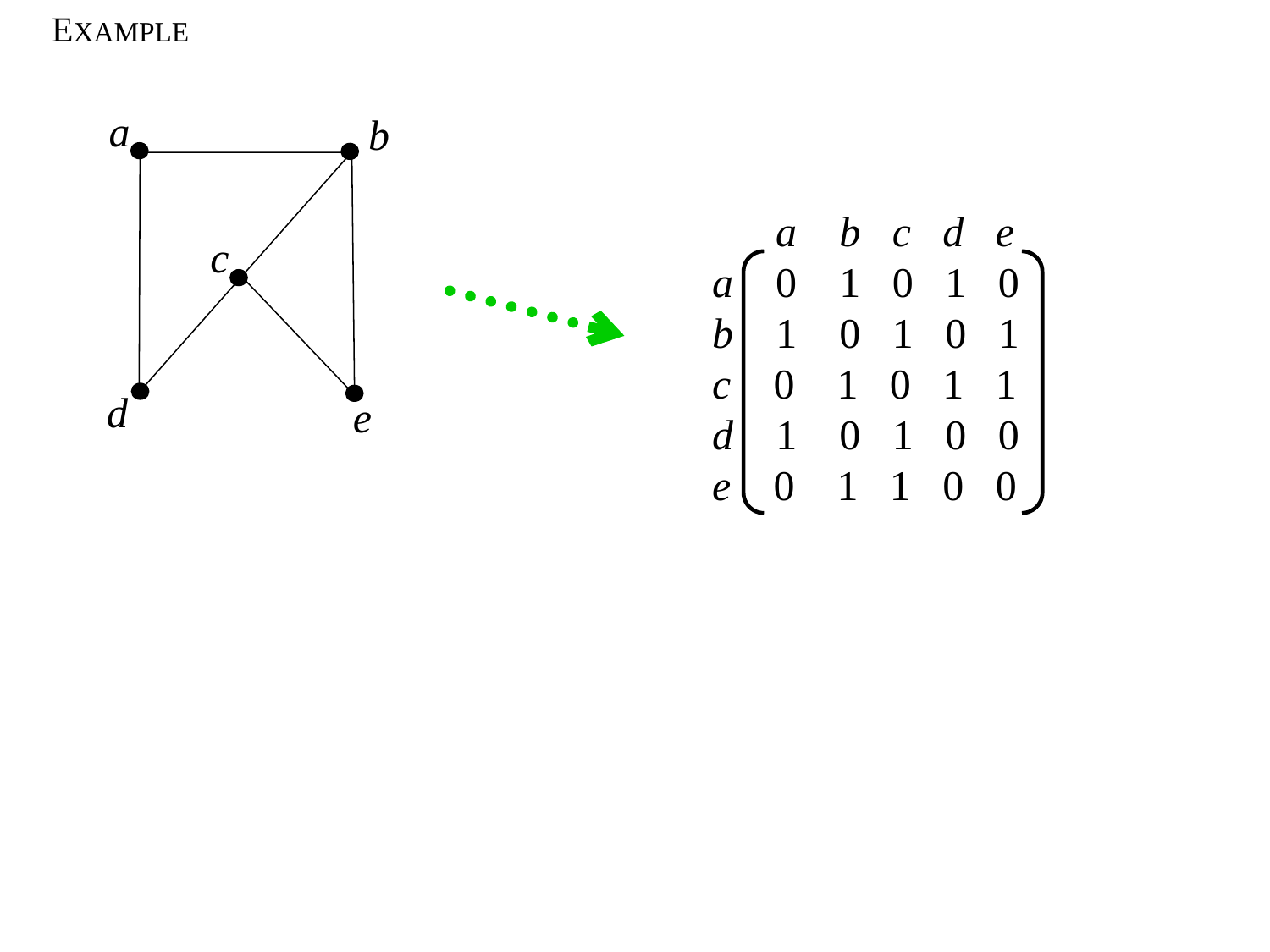

EXAMPLE
a
b

      a    b   c   d   e
a    0    1   0   1   0
b    1    0   1   0   1
c    0    1   0   1   1
d    1    0   1   0   0
e    0    1   1   0   0
c

d

e